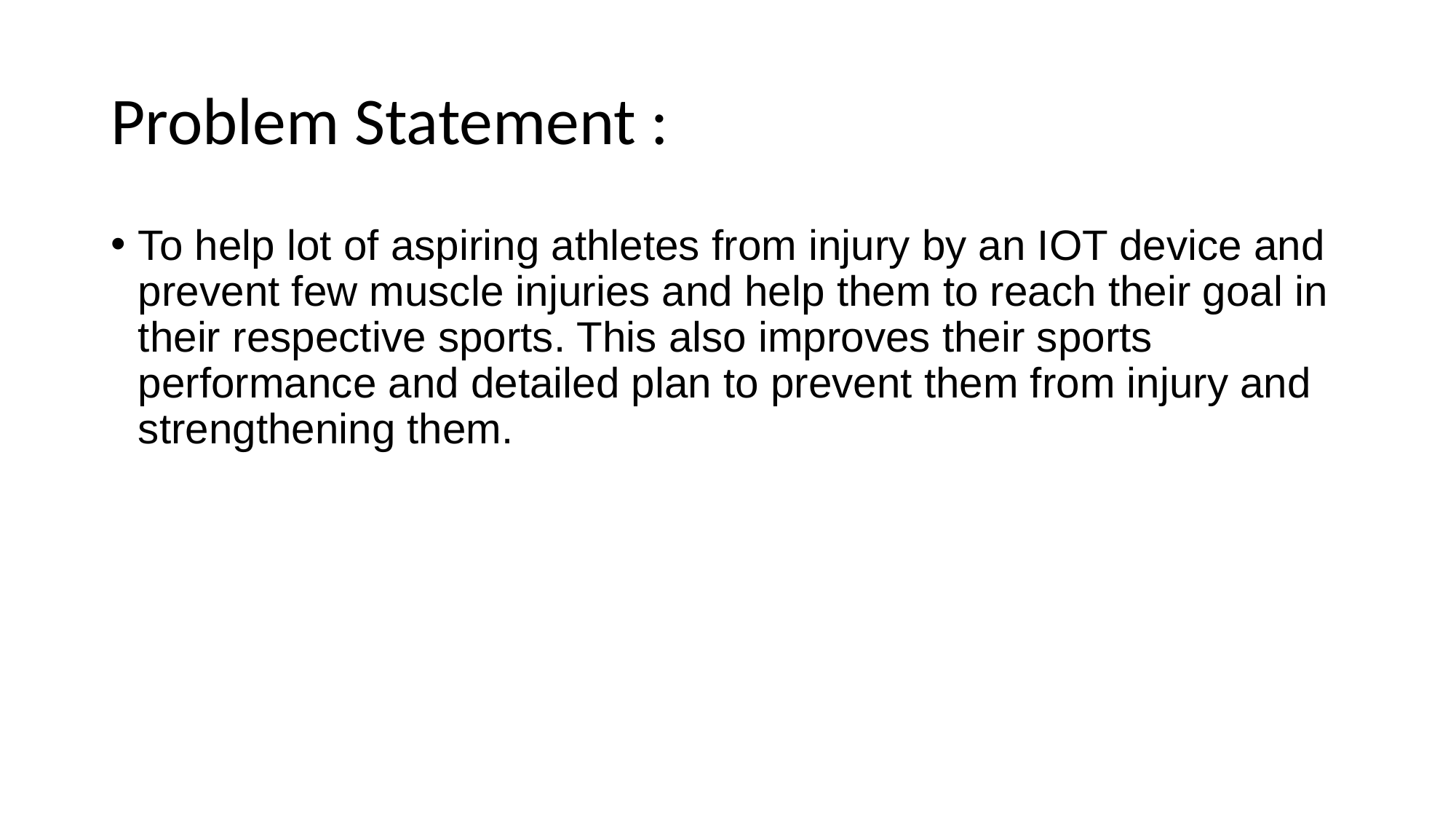

# Problem Statement :
To help lot of aspiring athletes from injury by an IOT device and prevent few muscle injuries and help them to reach their goal in their respective sports. This also improves their sports performance and detailed plan to prevent them from injury and strengthening them.